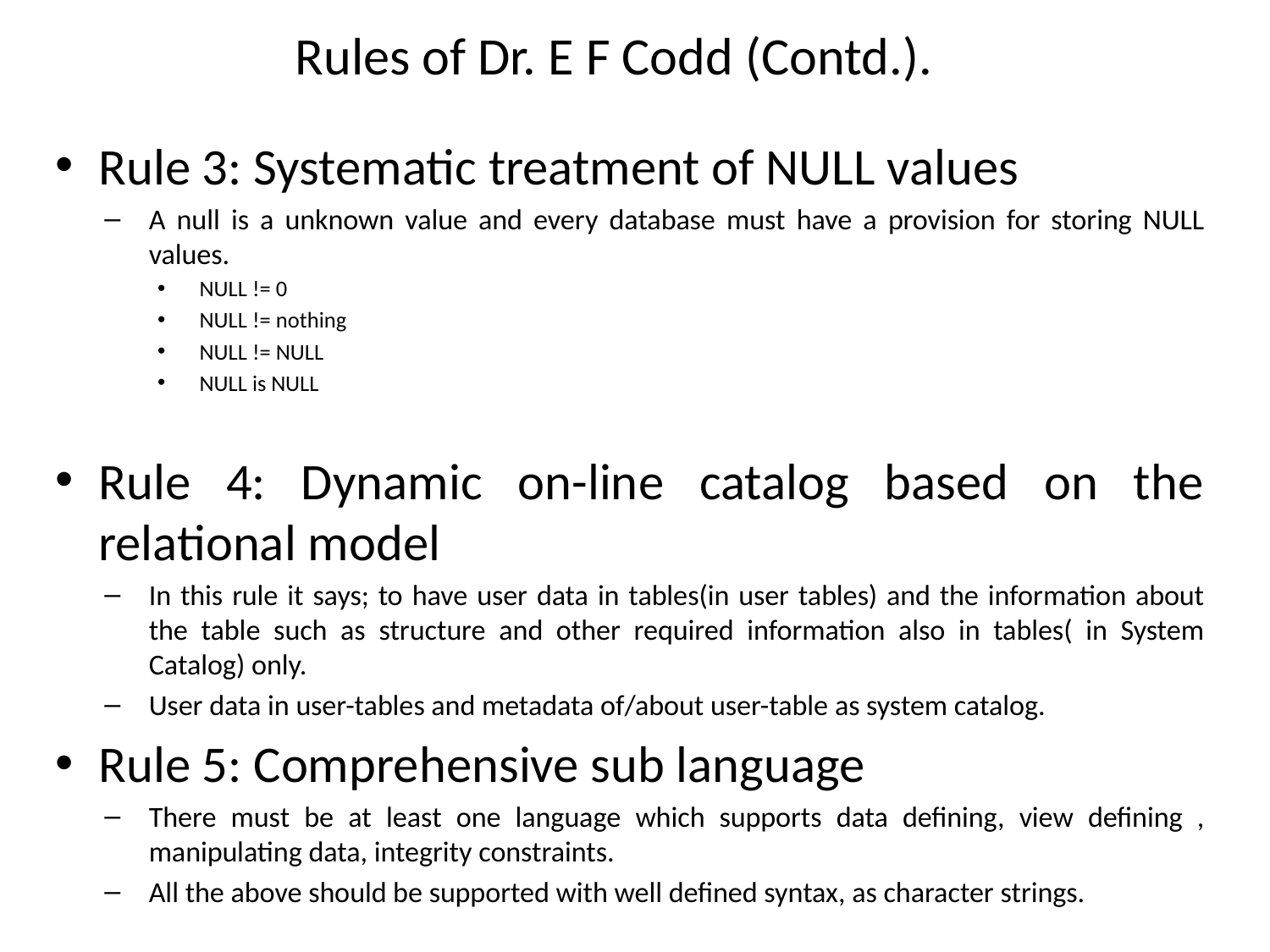

Rules of Dr. E F Codd (Contd.).
Rule 3: Systematic treatment of NULL values
A null is a unknown value and every database must have a provision for storing NULL values.
NULL != 0
NULL != nothing
NULL != NULL
NULL is NULL

Rule 4: Dynamic on-line catalog based on the relational model
In this rule it says; to have user data in tables(in user tables) and the information about the table such as structure and other required information also in tables( in System Catalog) only.
User data in user-tables and metadata of/about user-table as system catalog.
Rule 5: Comprehensive sub language
There must be at least one language which supports data defining, view defining , manipulating data, integrity constraints.
All the above should be supported with well defined syntax, as character strings.